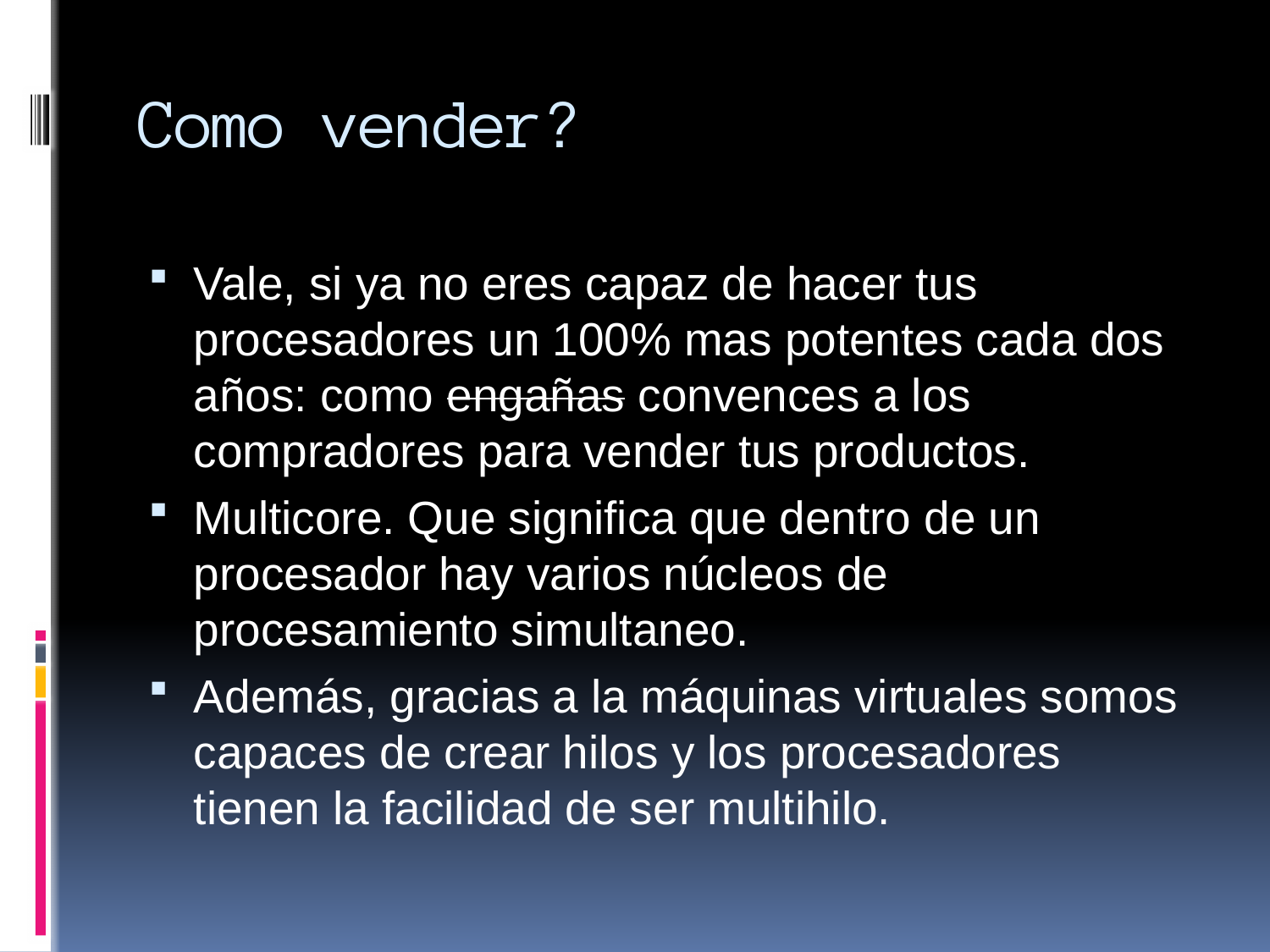

# Como vender?
Vale, si ya no eres capaz de hacer tus procesadores un 100% mas potentes cada dos años: como engañas convences a los compradores para vender tus productos.
Multicore. Que significa que dentro de un procesador hay varios núcleos de procesamiento simultaneo.
Además, gracias a la máquinas virtuales somos capaces de crear hilos y los procesadores tienen la facilidad de ser multihilo.